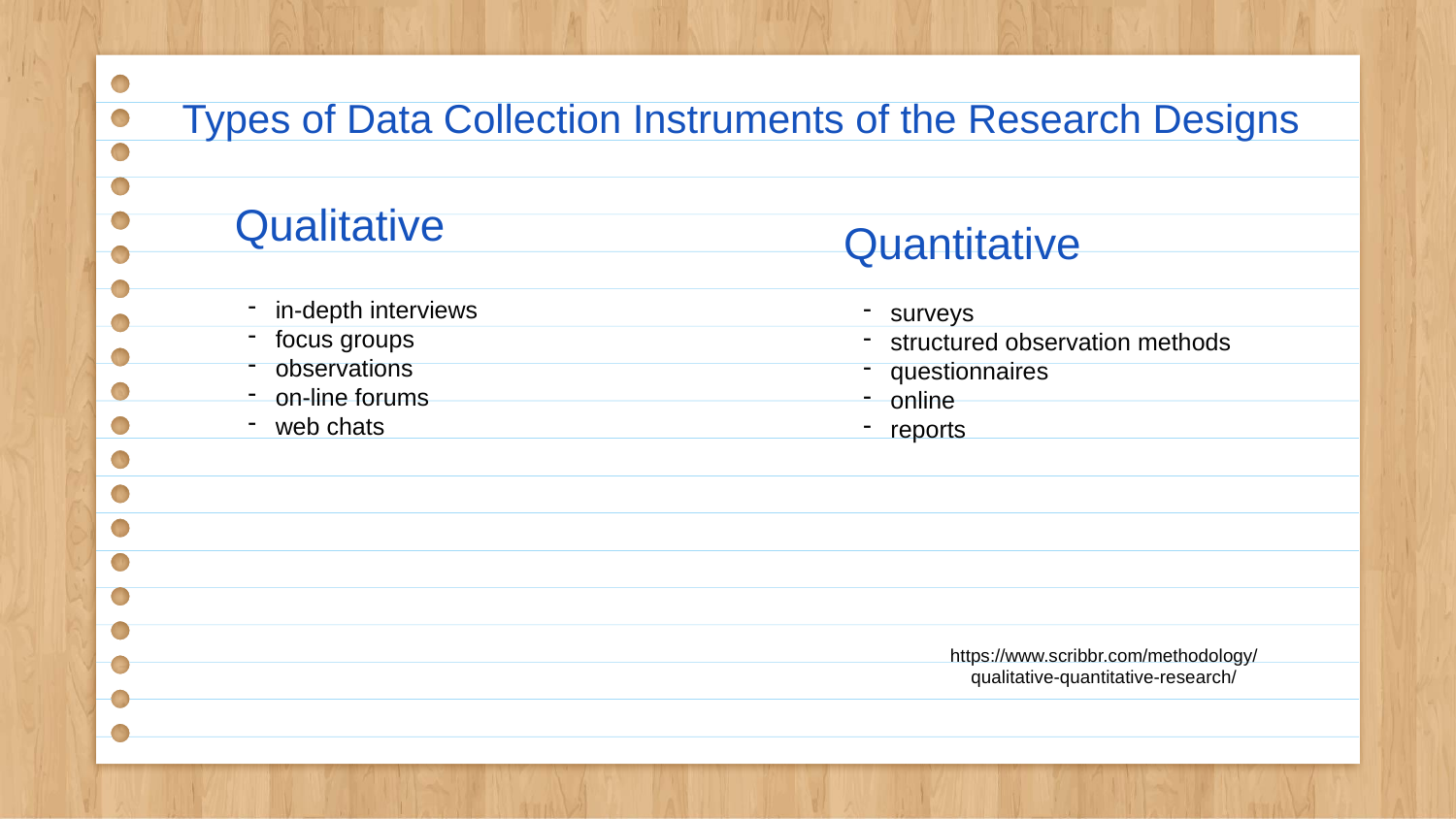

Types of Data Collection Instruments of the Research Designs
Qualitative
# Quantitative
in-depth interviews
focus groups
observations
on-line forums
web chats

surveys
structured observation methods
questionnaires
online
reports

https://www.scribbr.com/methodology/qualitative-quantitative-research/